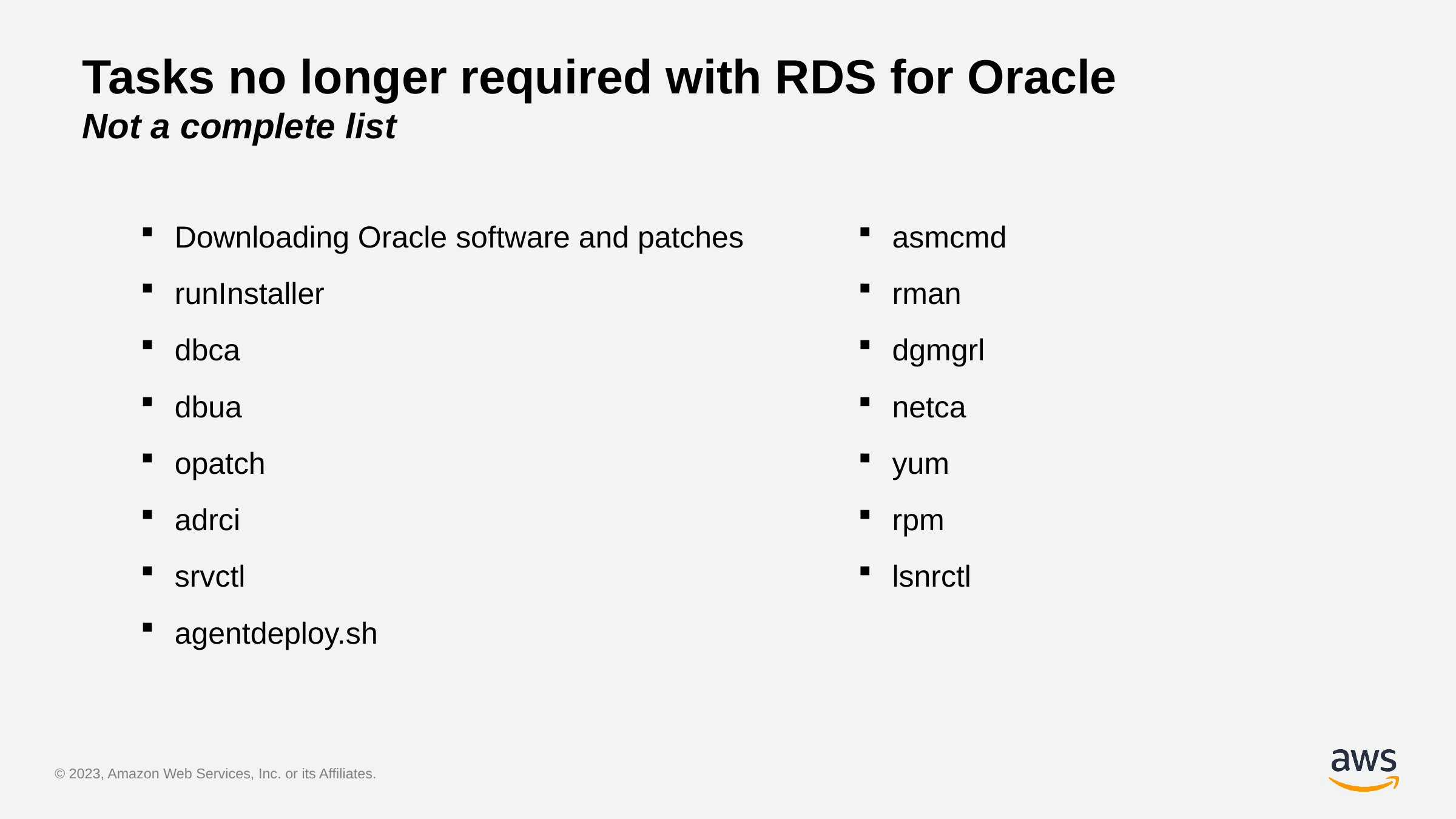

Tasks no longer required with RDS for Oracle
Not a complete list
Downloading Oracle software and patches

runInstaller

dbca

dbua

opatch

adrci

srvctl

agentdeploy.sh

asmcmd

rman

dgmgrl

netca

yum

rpm

lsnrctl